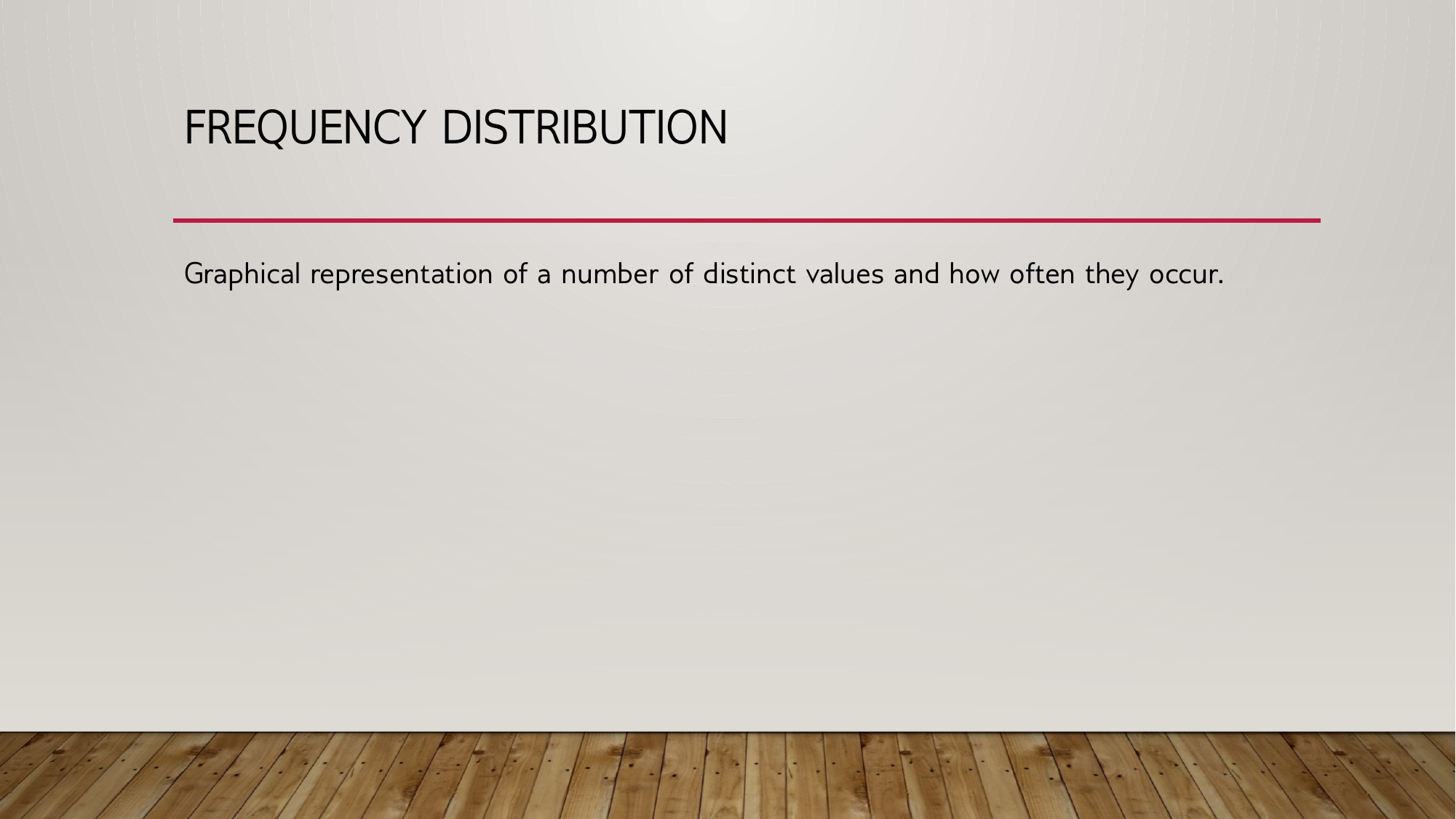

# Frequency distribution
Graphical representation of a number of distinct values and how often they occur.